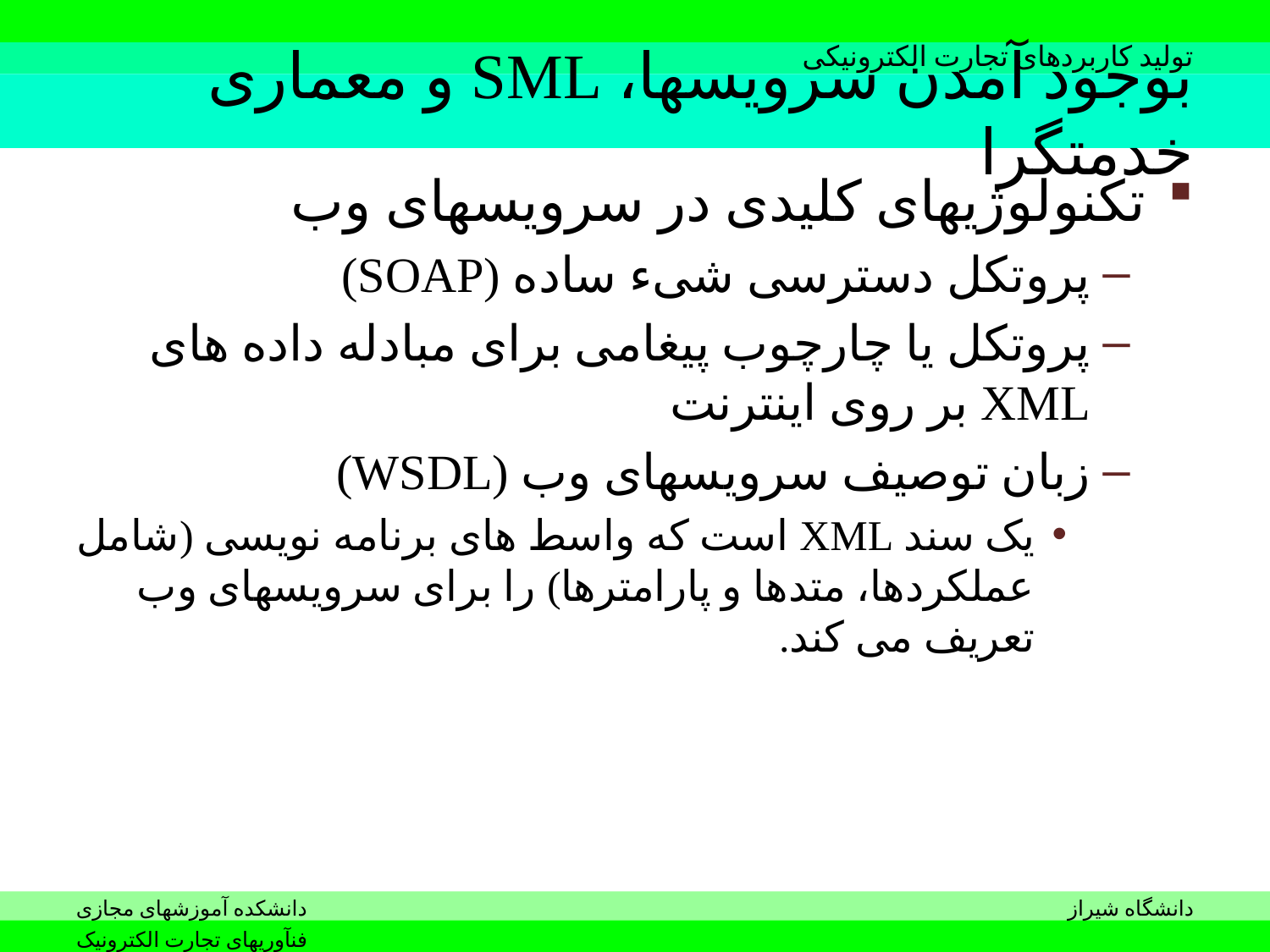

# بوجود آمدن سرویسها، SML و معماری خدمتگرا
تکنولوژیهای کلیدی در سرویسهای وب
پروتکل دسترسی شیء ساده (SOAP)
پروتکل یا چارچوب پیغامی برای مبادله داده های XML بر روی اینترنت
زبان توصیف سرویسهای وب (WSDL)
یک سند XML است که واسط های برنامه نویسی (شامل عملکردها، متدها و پارامترها) را برای سرویسهای وب تعریف می کند.